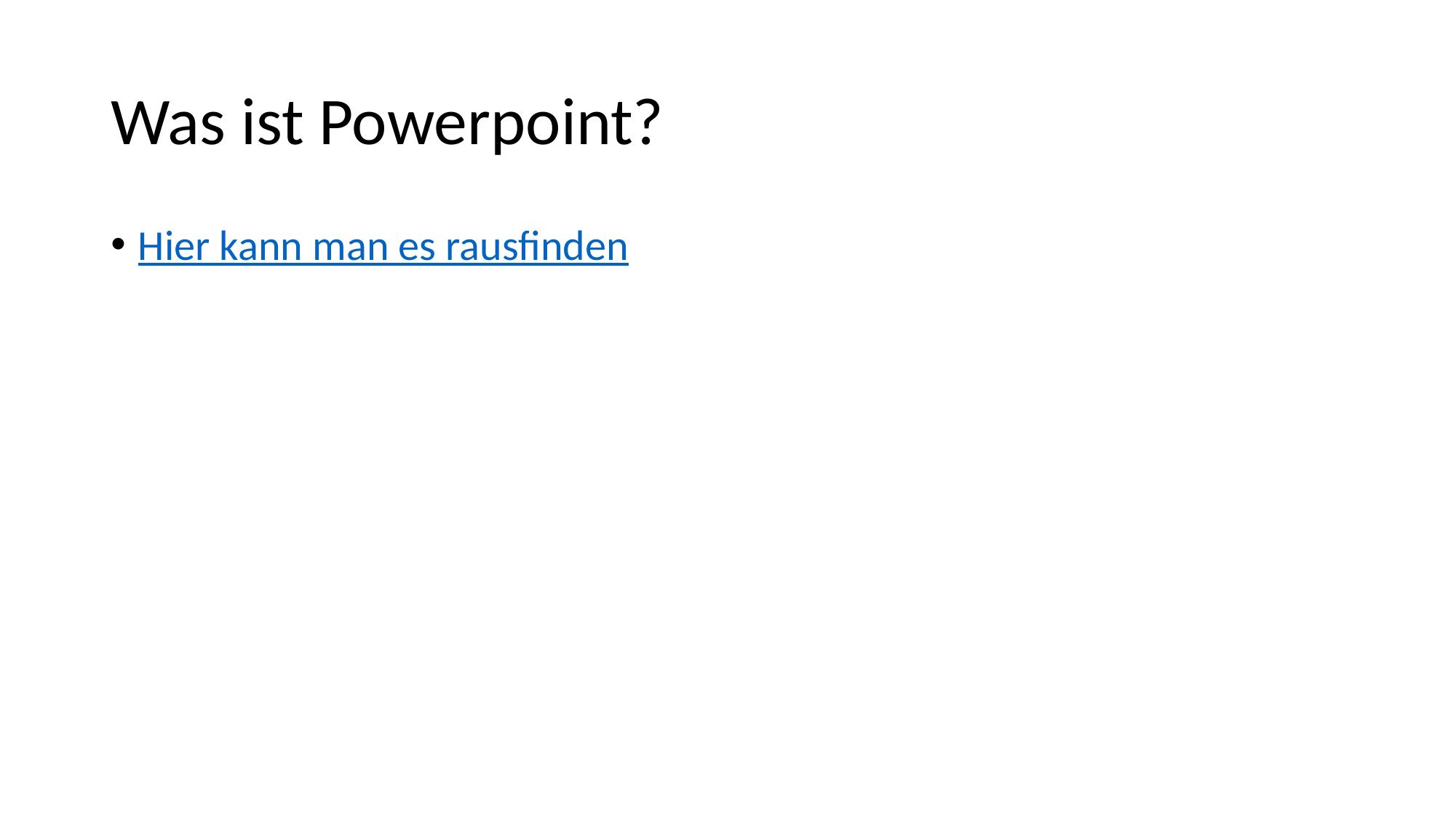

# Was ist Powerpoint?
Hier kann man es rausfinden